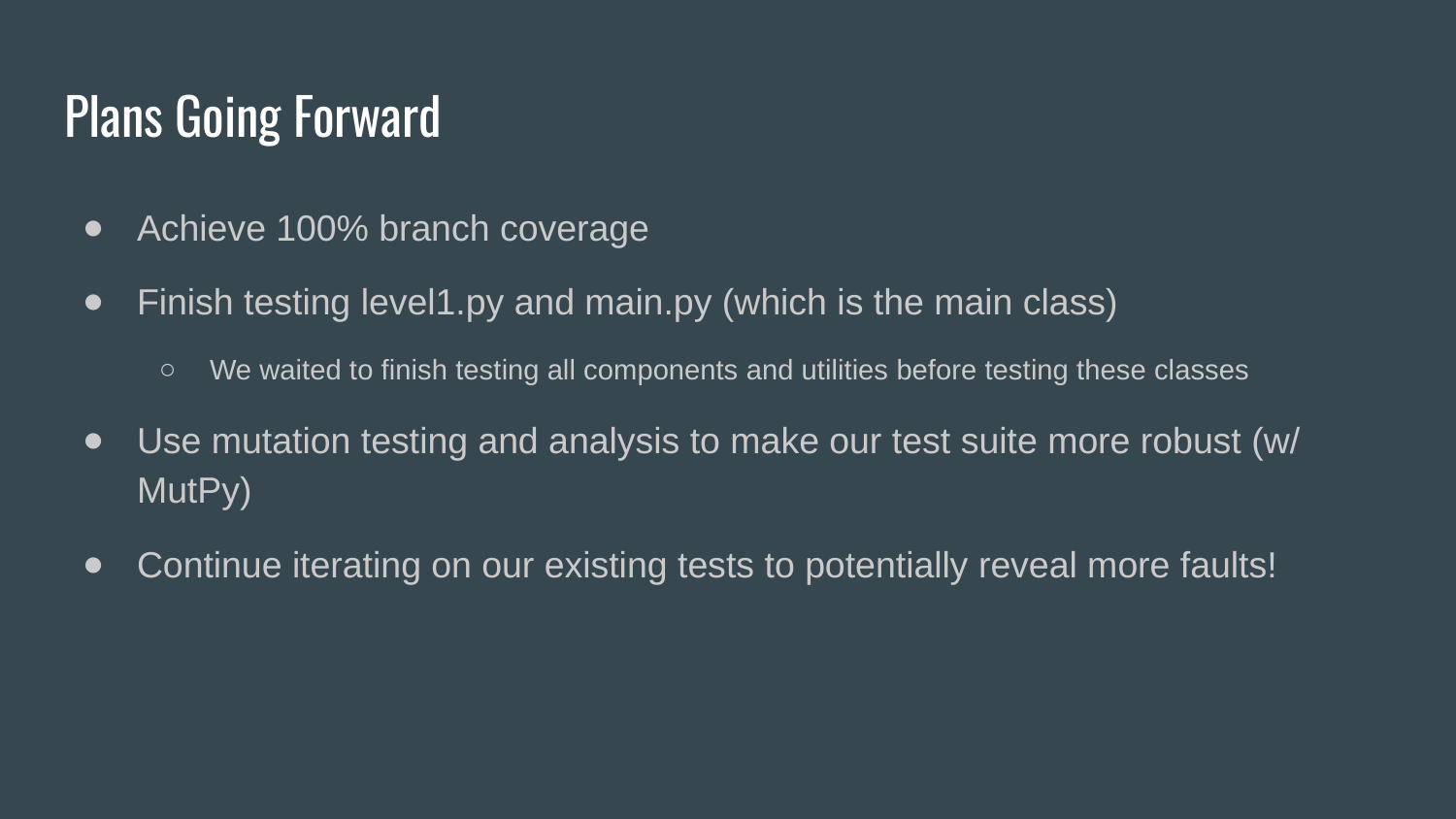

# Plans Going Forward
Achieve 100% branch coverage
Finish testing level1.py and main.py (which is the main class)
We waited to finish testing all components and utilities before testing these classes
Use mutation testing and analysis to make our test suite more robust (w/ MutPy)
Continue iterating on our existing tests to potentially reveal more faults!